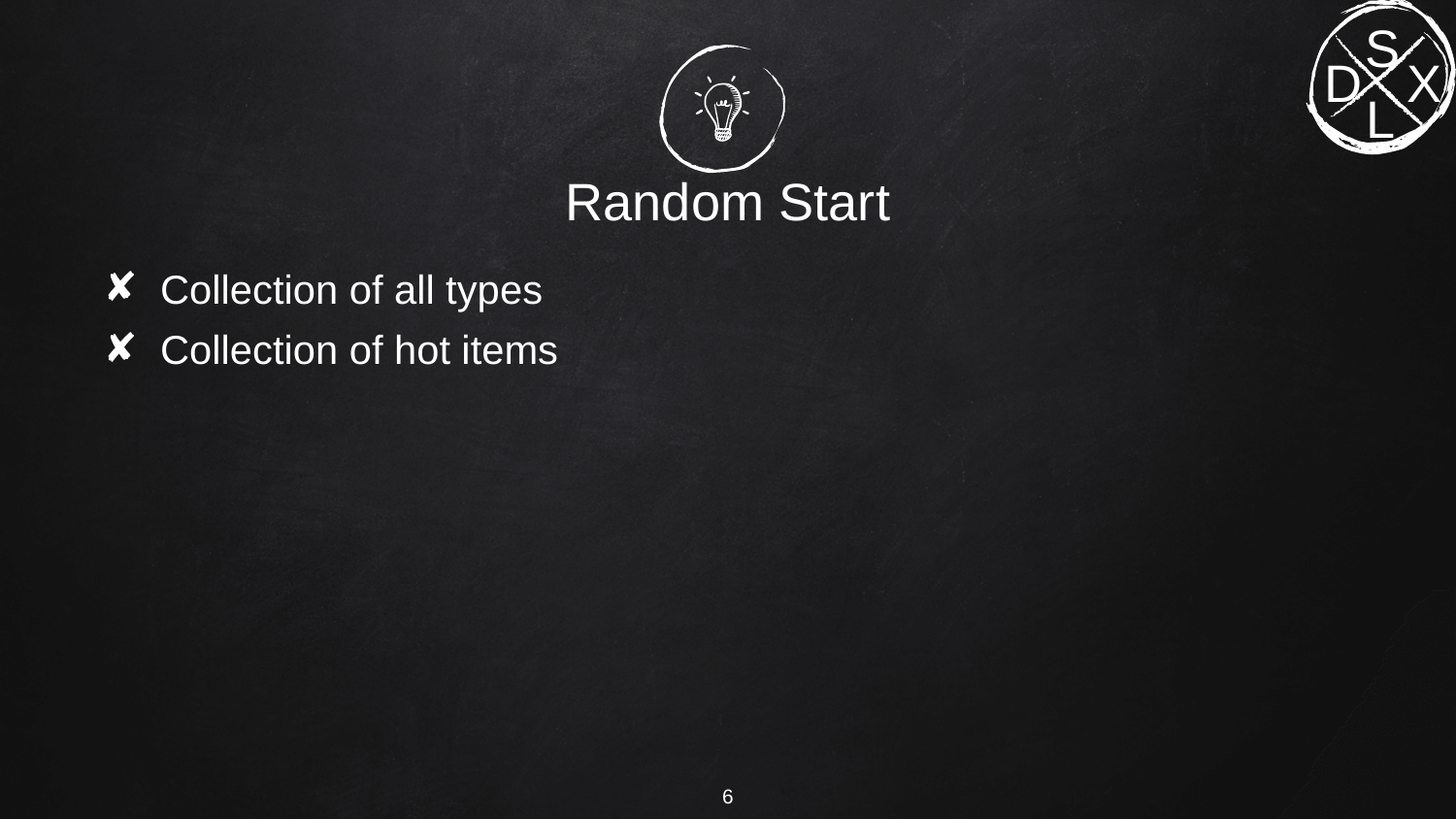

# Random Start
Collection of all types
Collection of hot items

6